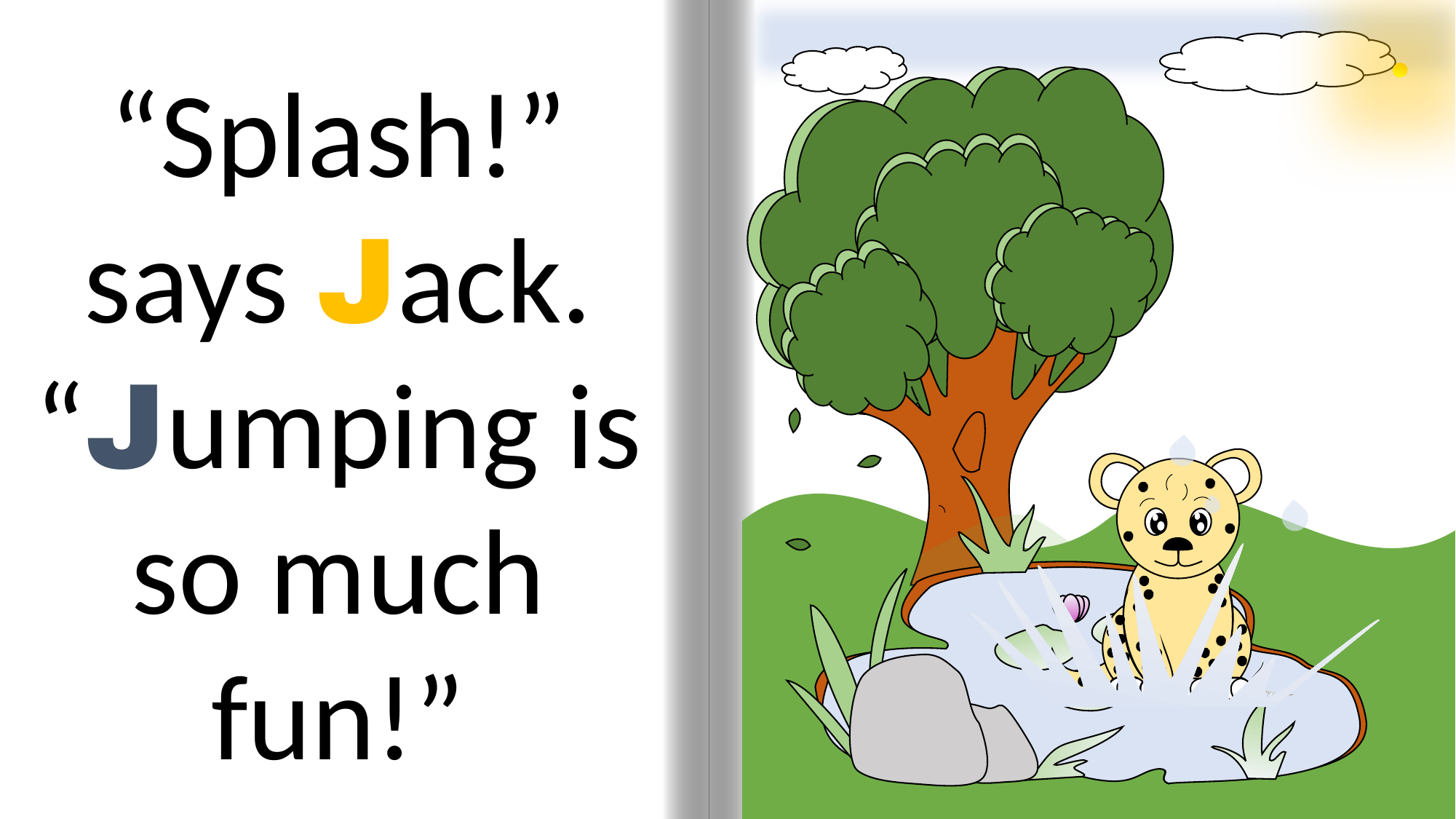

“Splash!” says Jack. “Jumping is so much fun!”